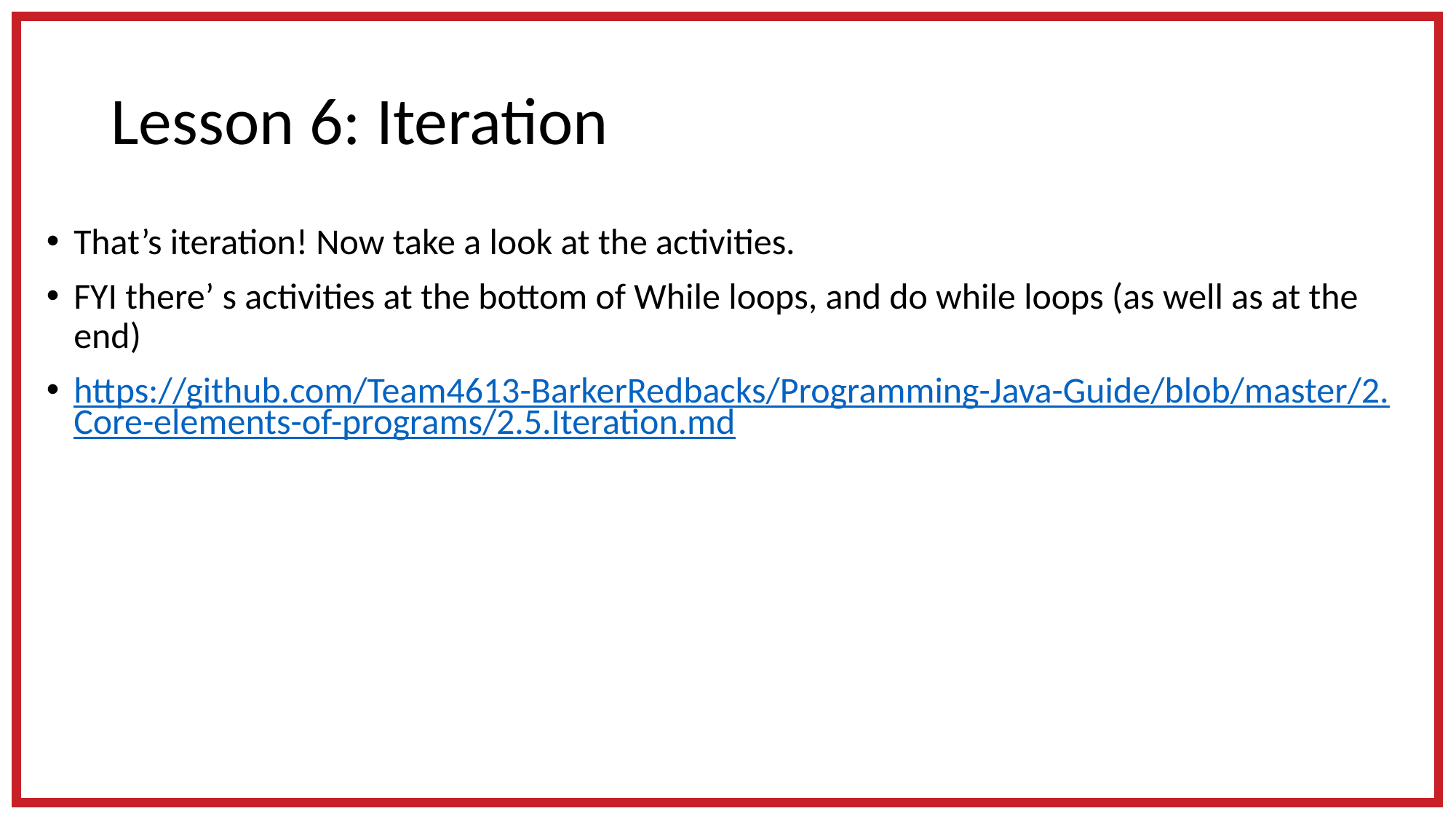

# Lesson 6: Iteration
That’s iteration! Now take a look at the activities.
FYI there’ s activities at the bottom of While loops, and do while loops (as well as at the end)
https://github.com/Team4613-BarkerRedbacks/Programming-Java-Guide/blob/master/2.Core-elements-of-programs/2.5.Iteration.md